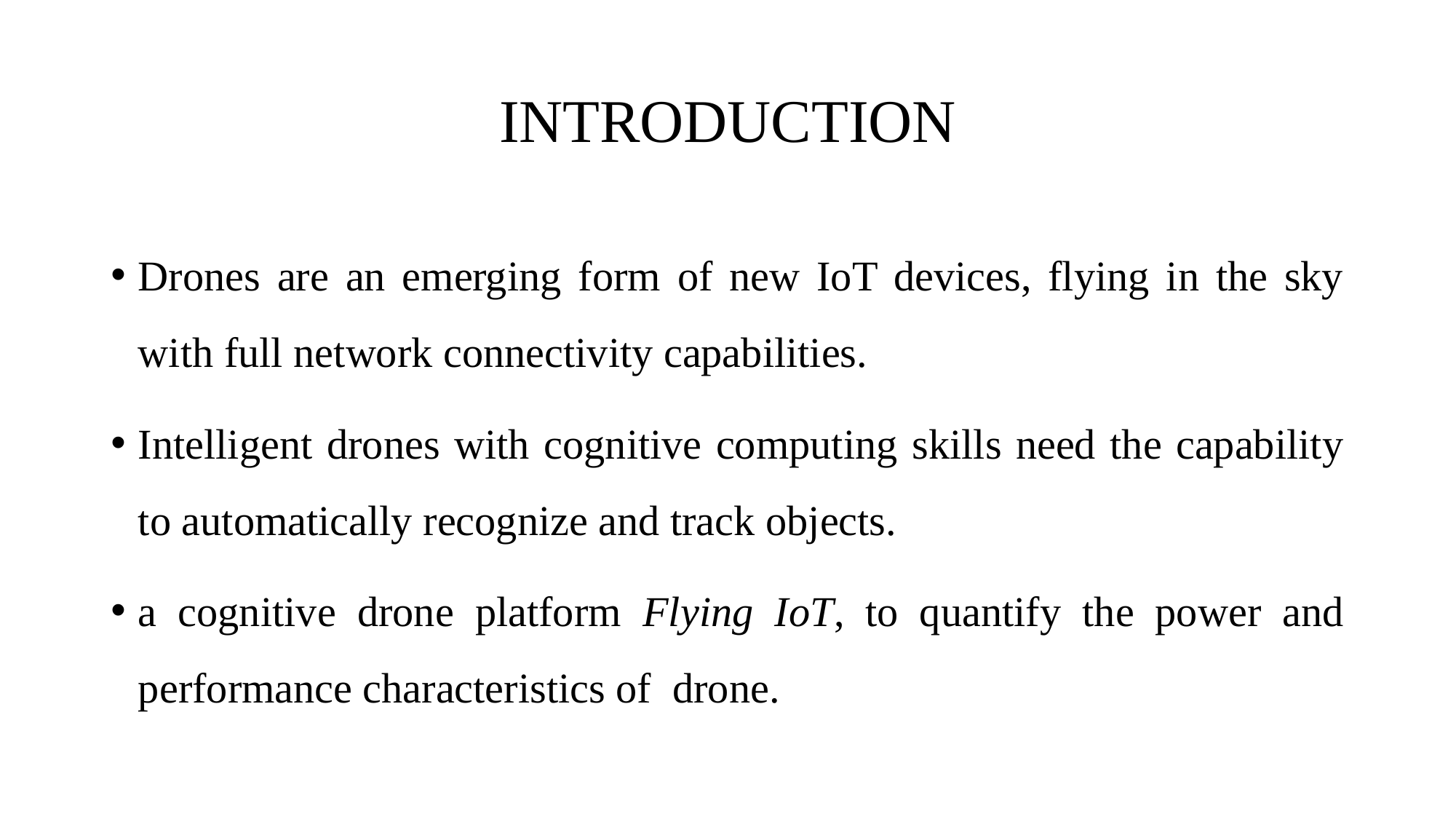

# INTRODUCTION
Drones are an emerging form of new IoT devices, flying in the sky with full network connectivity capabilities.
Intelligent drones with cognitive computing skills need the capability to automatically recognize and track objects.
a cognitive drone platform Flying IoT, to quantify the power and performance characteristics of  drone.